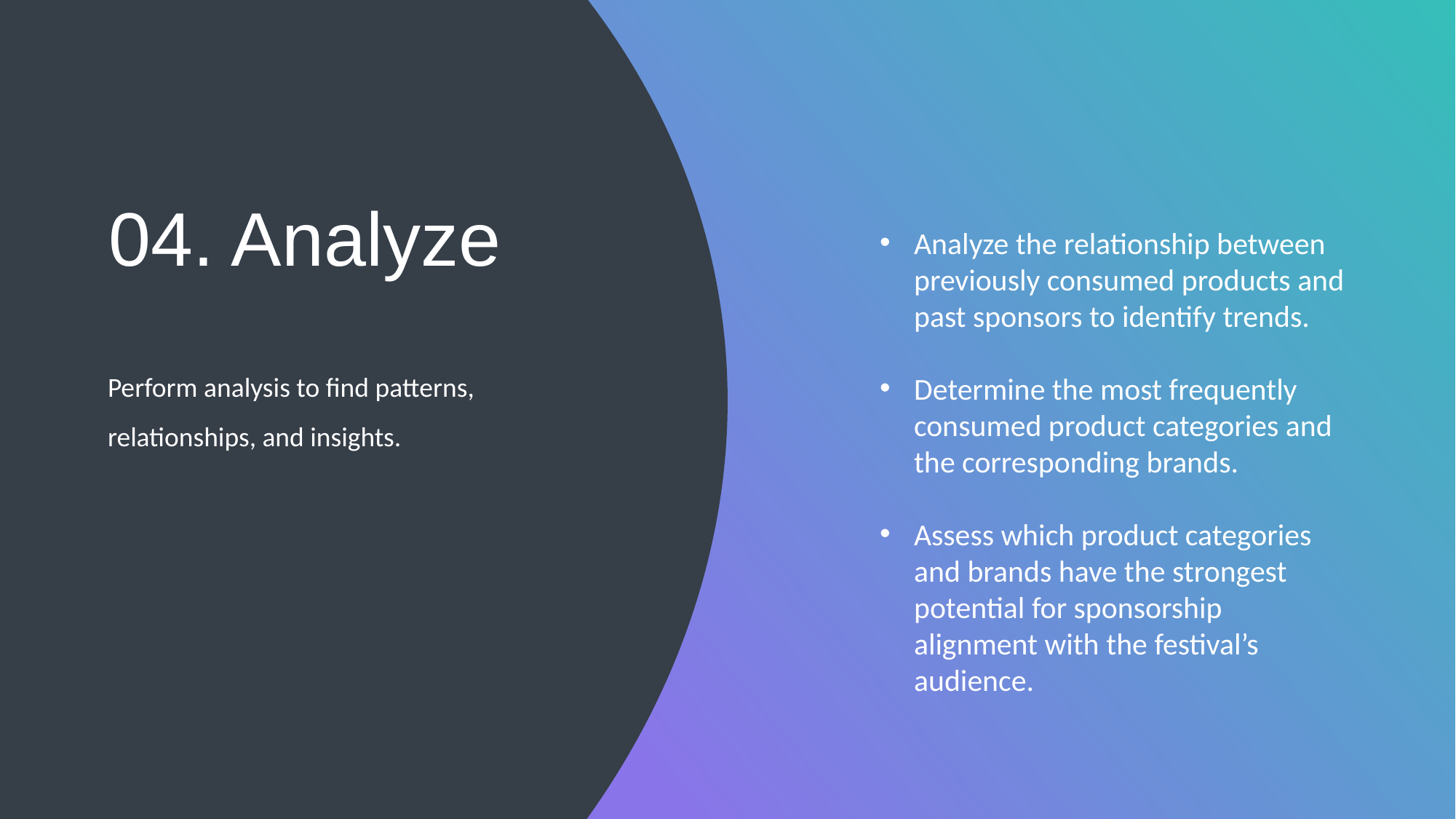

04. Analyze
Perform analysis to find patterns, relationships, and insights.
Analyze the relationship between previously consumed products and past sponsors to identify trends.

Determine the most frequently consumed product categories and the corresponding brands.

Assess which product categories and brands have the strongest potential for sponsorship alignment with the festival’s audience.